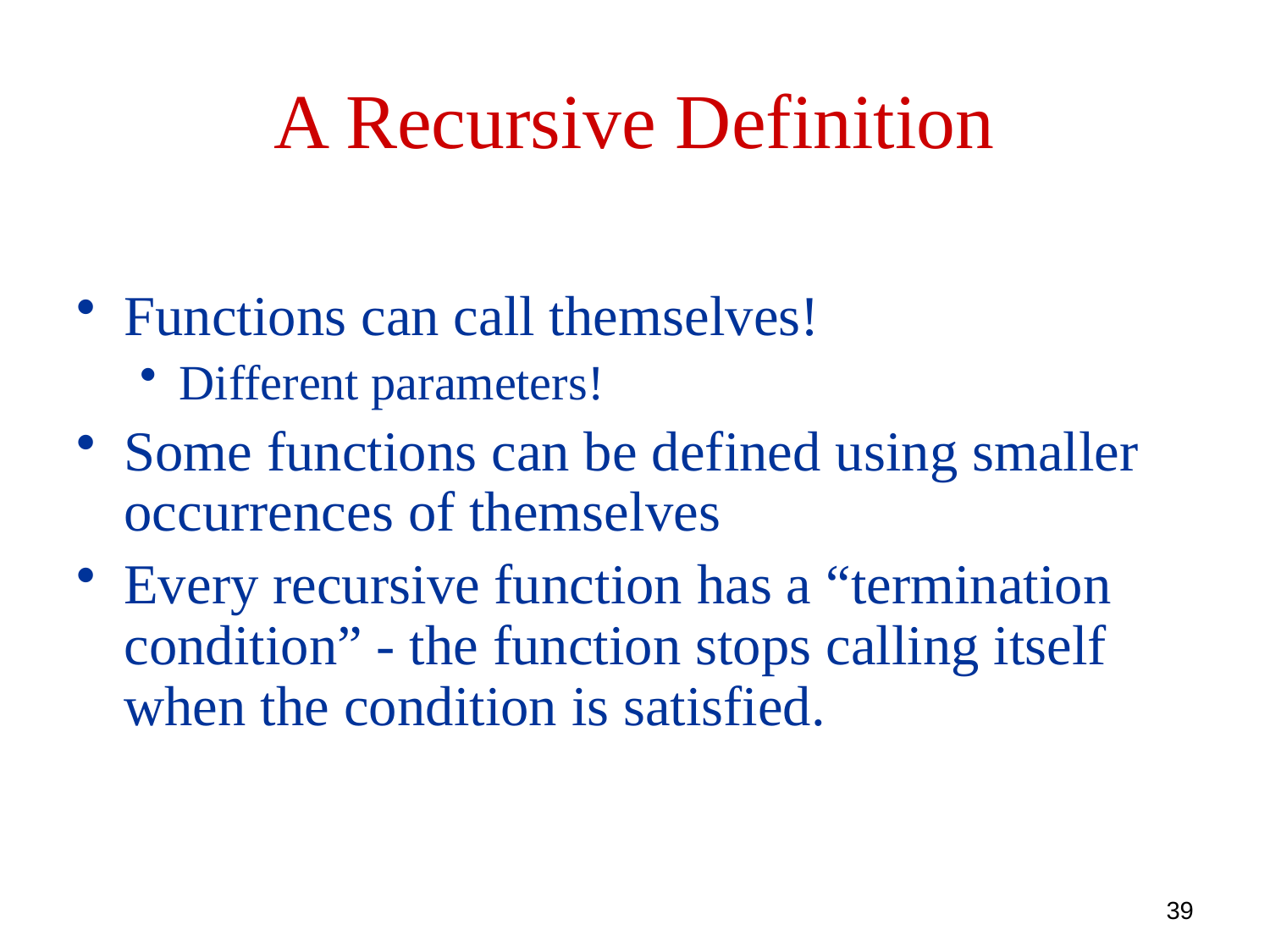

# A Recursive Definition
Functions can call themselves!
Different parameters!
Some functions can be defined using smaller occurrences of themselves
Every recursive function has a “termination condition” - the function stops calling itself when the condition is satisfied.
39